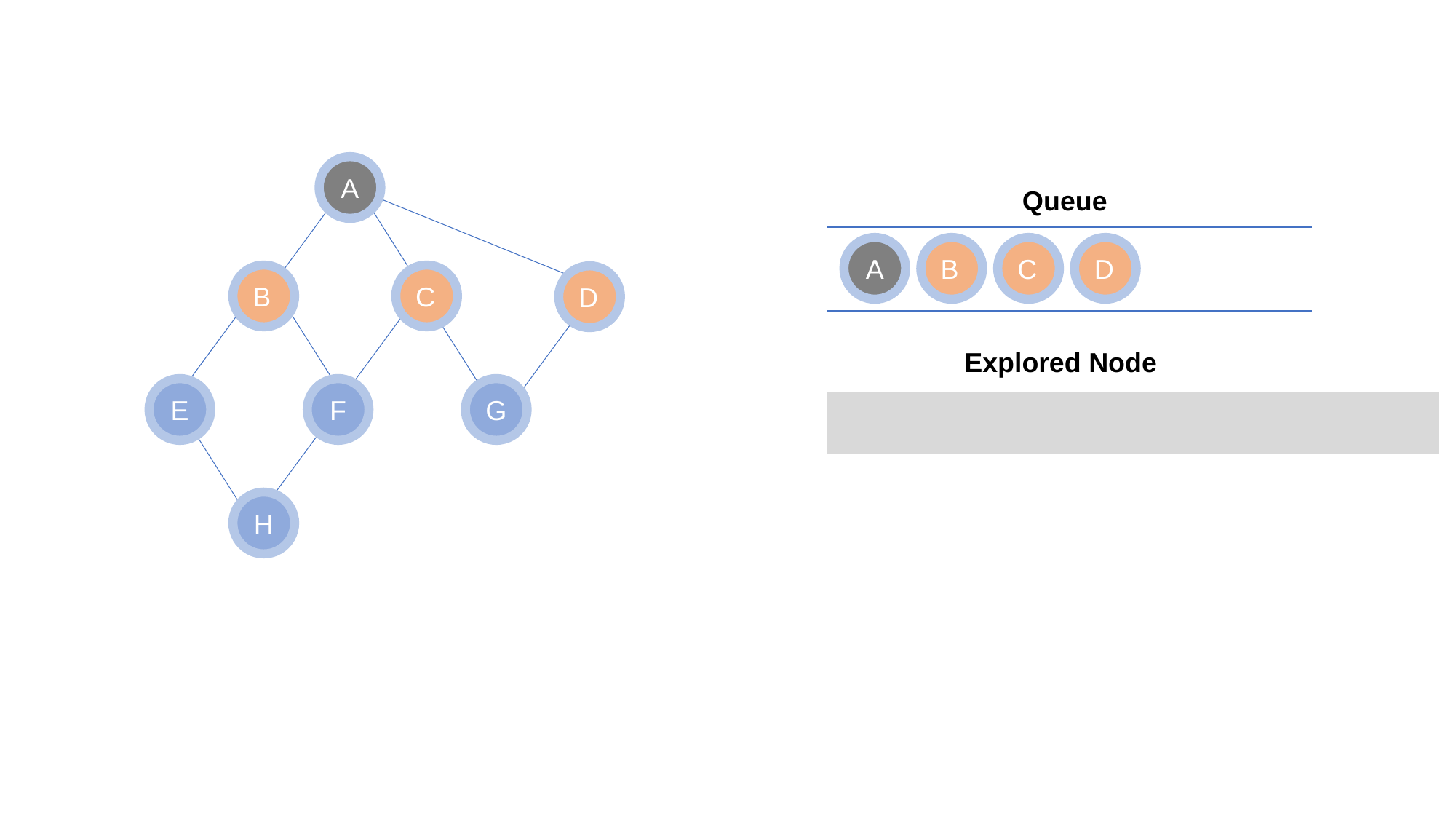

A
B
C
D
F
G
E
H
Queue
A
B
C
D
Explored Node